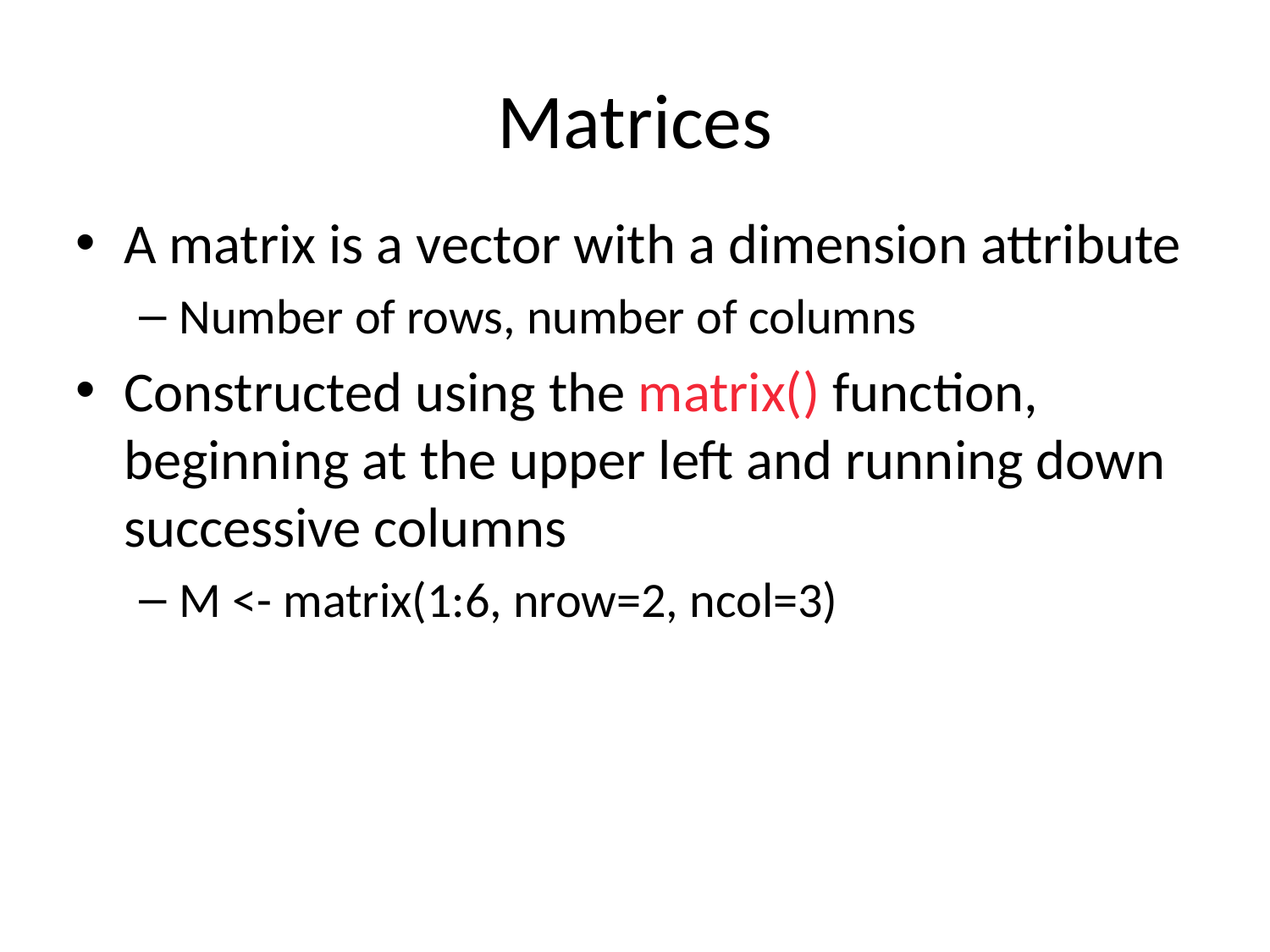

# Matrices
A matrix is a vector with a dimension attribute
Number of rows, number of columns
Constructed using the matrix() function, beginning at the upper left and running down successive columns
M <- matrix(1:6, nrow=2, ncol=3)